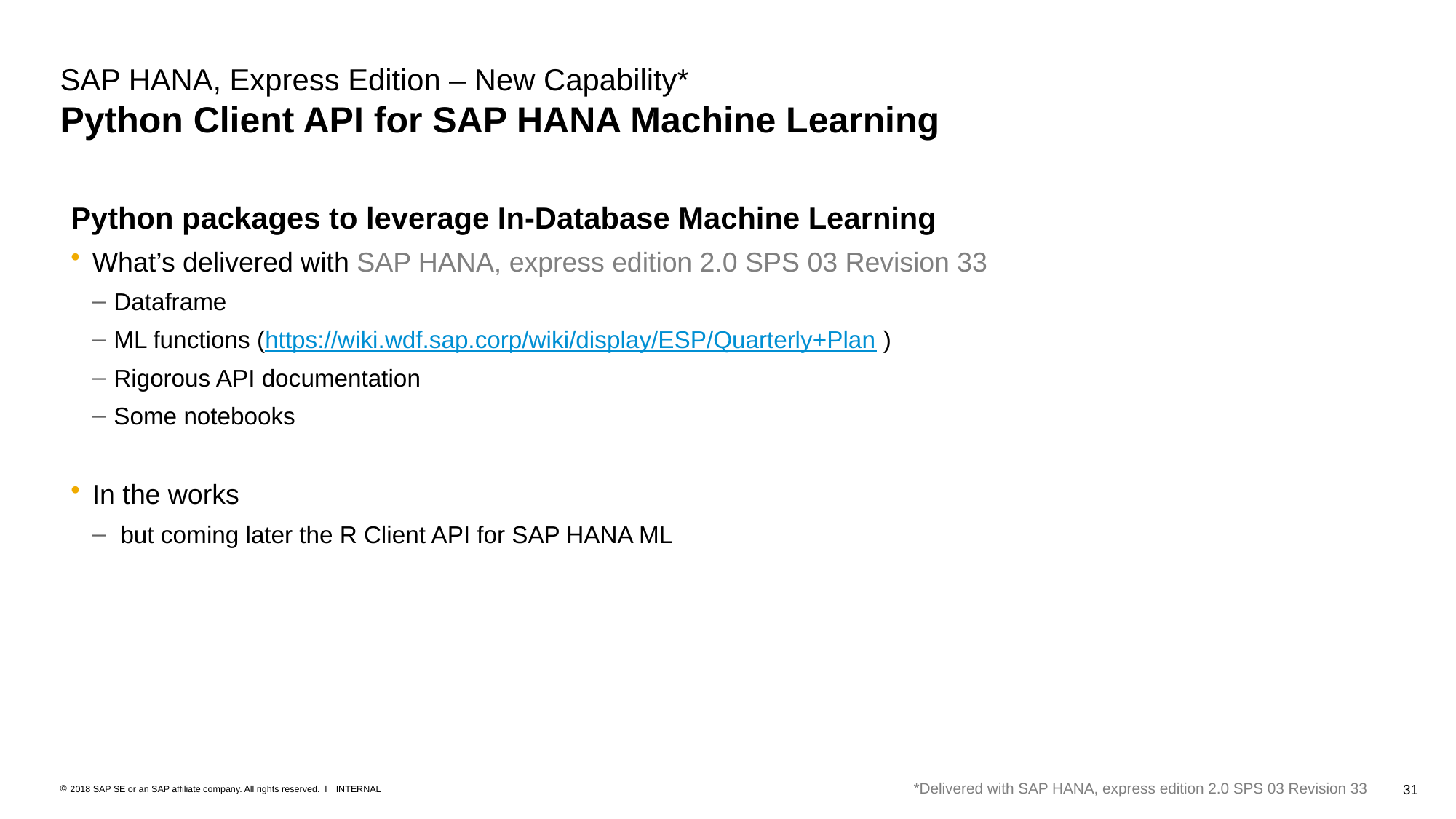

# SAP HANA, Express Edition – New Capability* Python Client API for SAP HANA Machine Learning
Python packages to leverage In-Database Machine Learning
What’s delivered with SAP HANA, express edition 2.0 SPS 03 Revision 33
Dataframe
ML functions (https://wiki.wdf.sap.corp/wiki/display/ESP/Quarterly+Plan )
Rigorous API documentation
Some notebooks

In the works
 but coming later the R Client API for SAP HANA ML
*Delivered with SAP HANA, express edition 2.0 SPS 03 Revision 33